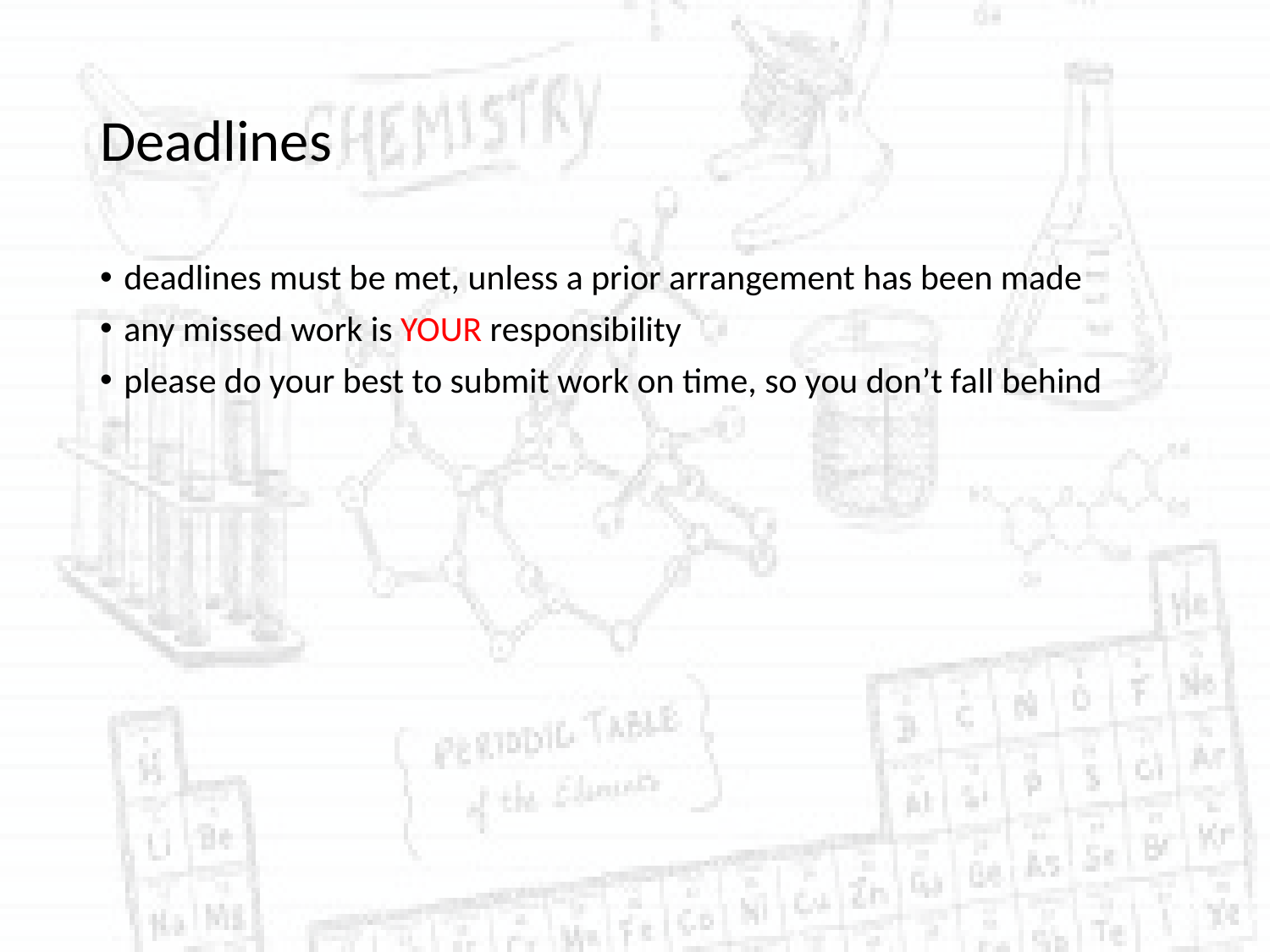

# Deadlines
deadlines must be met, unless a prior arrangement has been made
any missed work is YOUR responsibility
please do your best to submit work on time, so you don’t fall behind